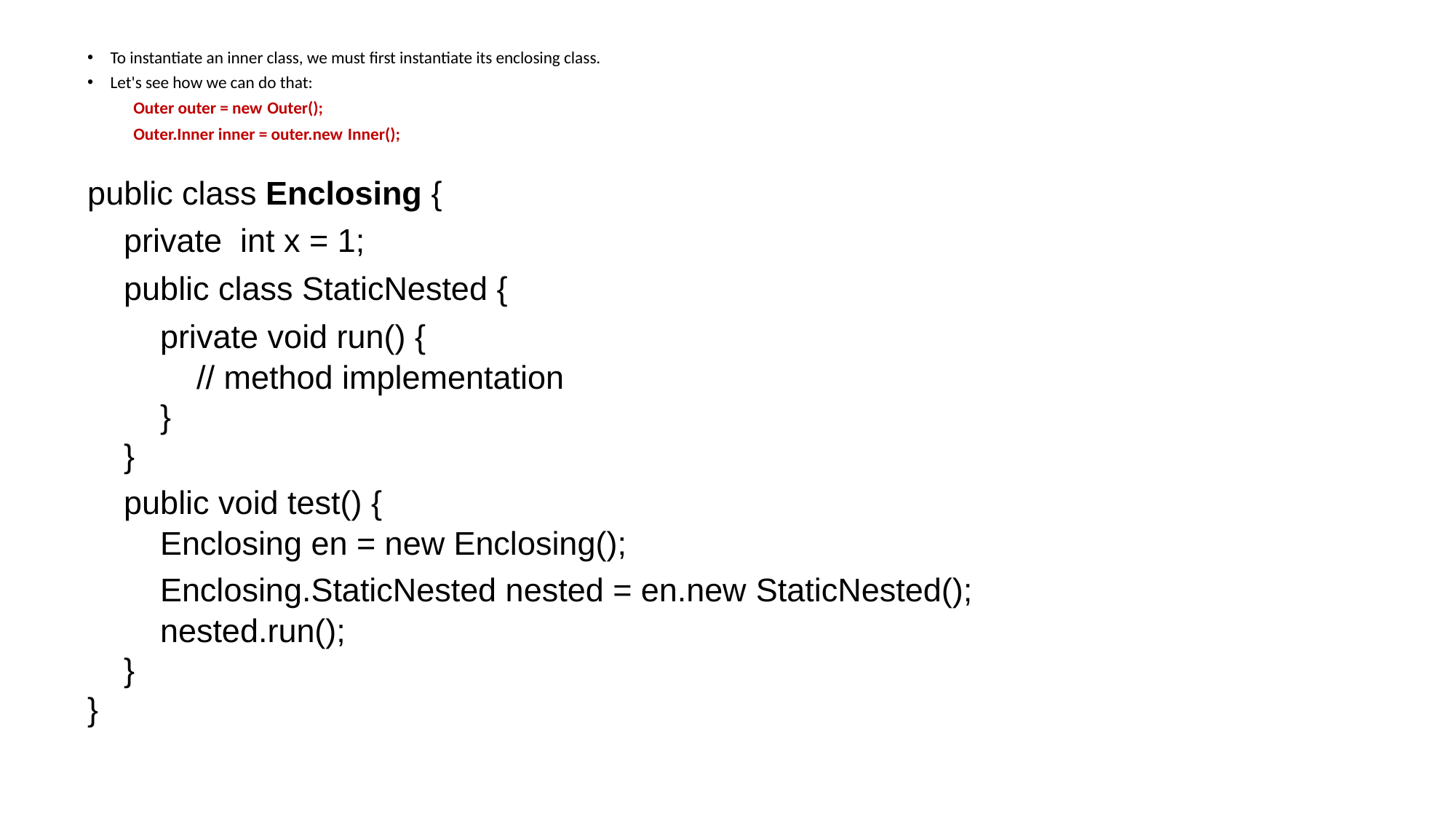

To instantiate an inner class, we must first instantiate its enclosing class.
Let's see how we can do that:
Outer outer = new Outer();
Outer.Inner inner = outer.new Inner();

public class Enclosing {
    private  int x = 1;
    public class StaticNested {
        private void run() {
            // method implementation
        }
    }
    public void test() {
        Enclosing en = new Enclosing();
        Enclosing.StaticNested nested = en.new StaticNested();
        nested.run();
    }
}